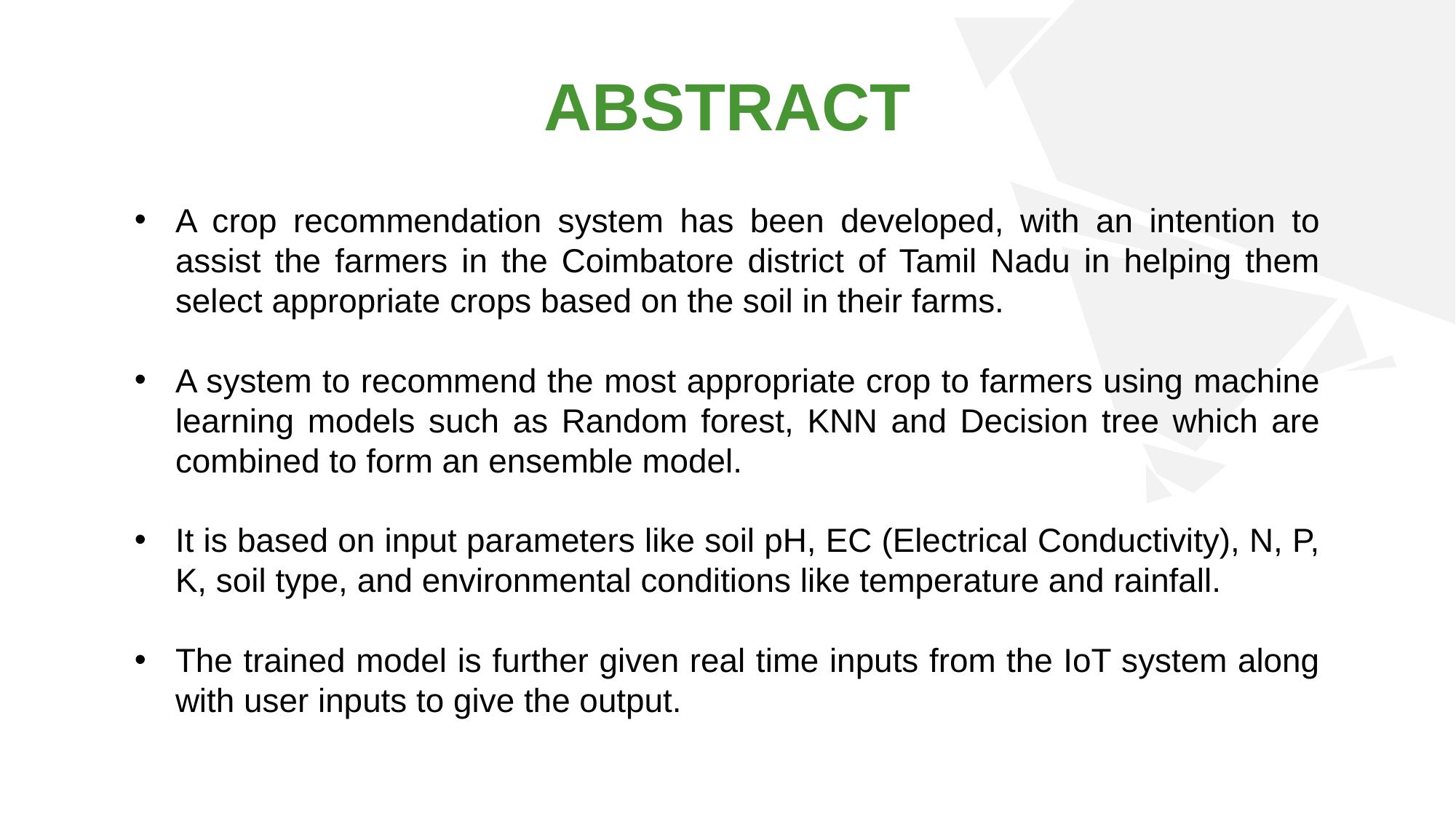

ABSTRACT
A crop recommendation system has been developed, with an intention to assist the farmers in the Coimbatore district of Tamil Nadu in helping them select appropriate crops based on the soil in their farms.

A system to recommend the most appropriate crop to farmers using machine learning models such as Random forest, KNN and Decision tree which are combined to form an ensemble model.

It is based on input parameters like soil pH, EC (Electrical Conductivity), N, P, K, soil type, and environmental conditions like temperature and rainfall.

The trained model is further given real time inputs from the IoT system along with user inputs to give the output.